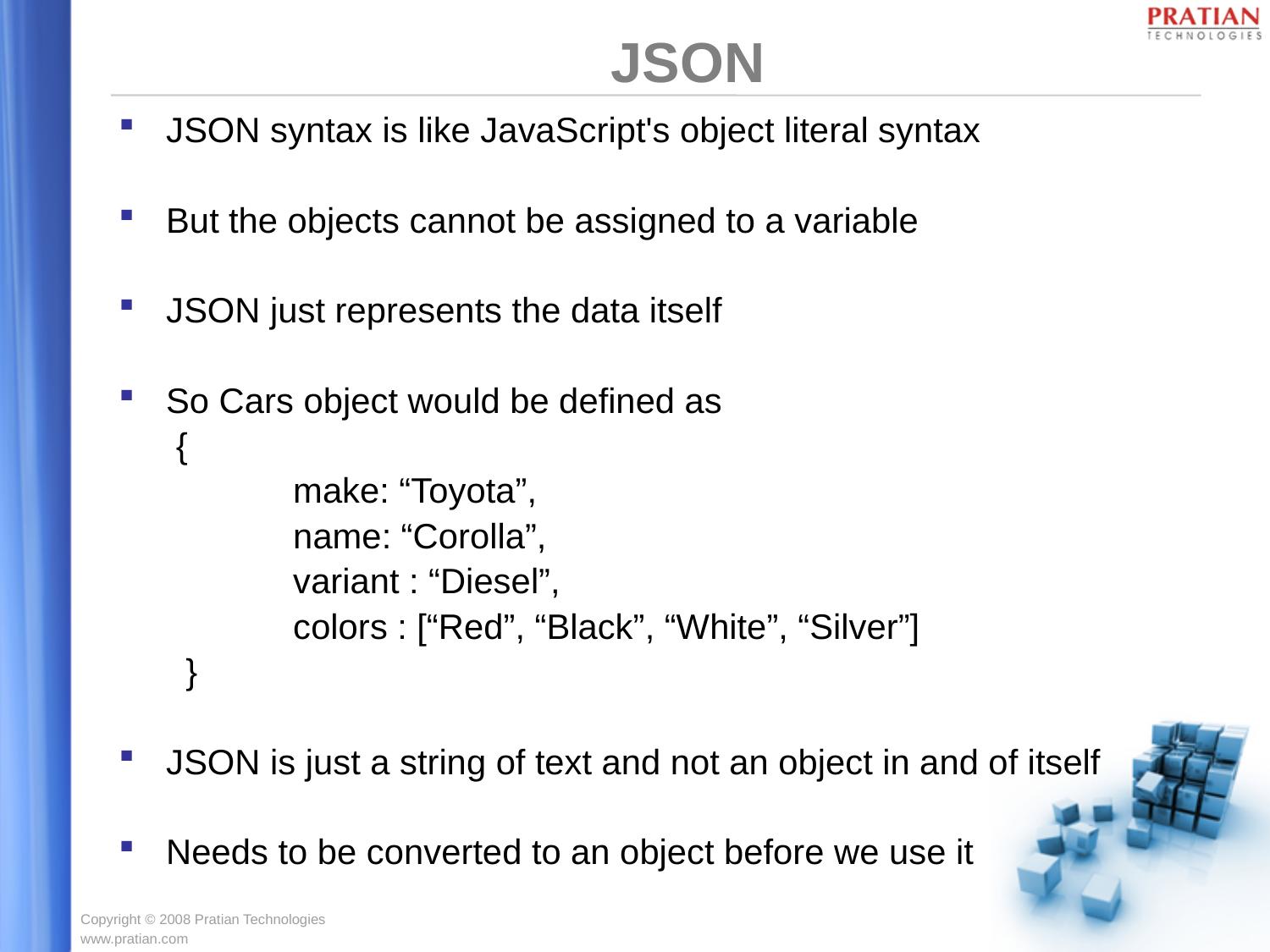

JSON
JSON syntax is like JavaScript's object literal syntax

But the objects cannot be assigned to a variable

JSON just represents the data itself

So Cars object would be defined as
	 {
		make: “Toyota”,
		name: “Corolla”,
		variant : “Diesel”,
		colors : [“Red”, “Black”, “White”, “Silver”]
	  }

JSON is just a string of text and not an object in and of itself

Needs to be converted to an object before we use it